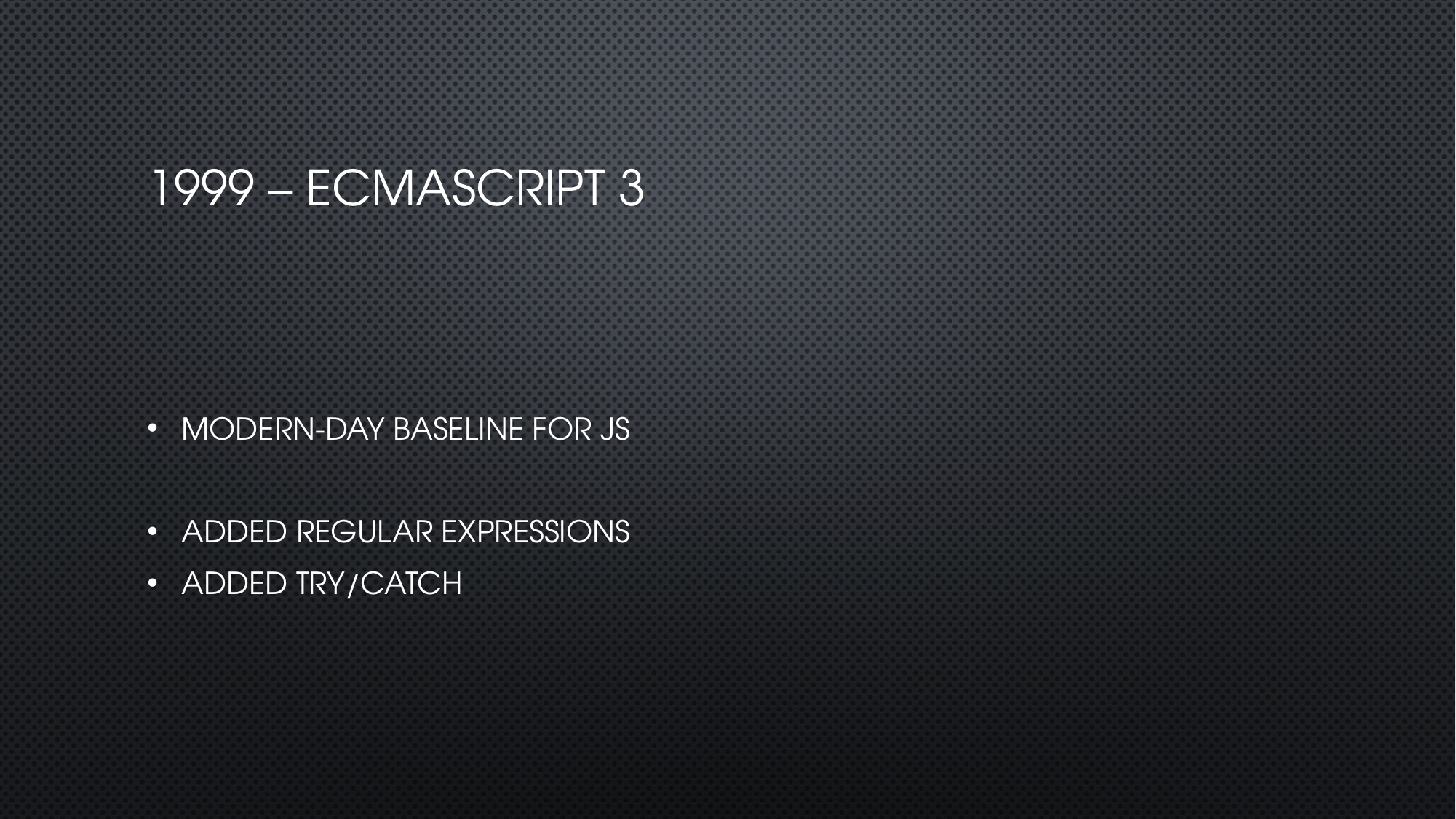

# 1999 – ECMAScript 3
modern-day baseline for js

Added Regular Expressions
Added try/catch